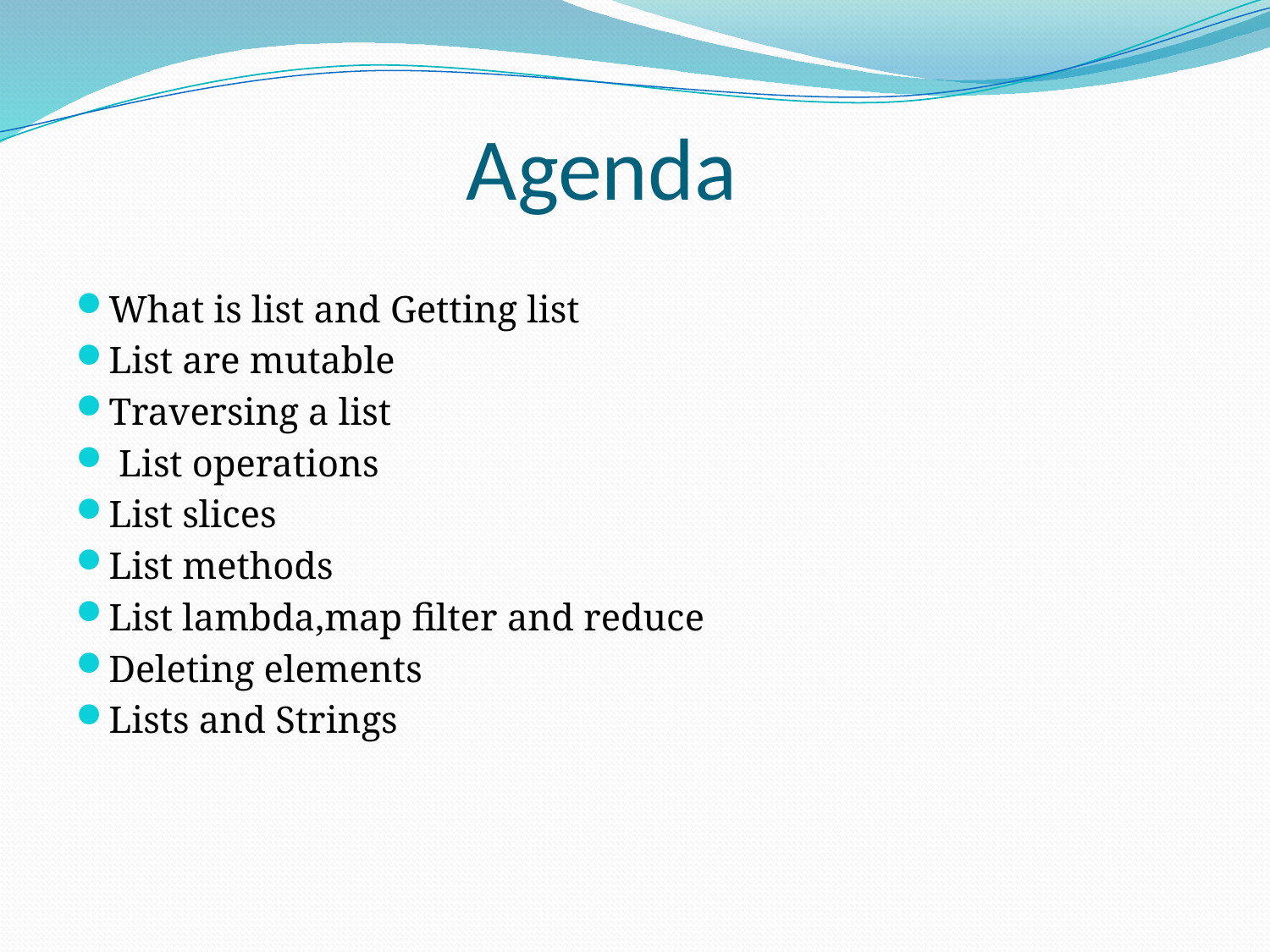

# Agenda

What is list and Getting list
List are mutable
Traversing a list
 List operations
List slices
List methods
List lambda,map filter and reduce
Deleting elements
Lists and Strings